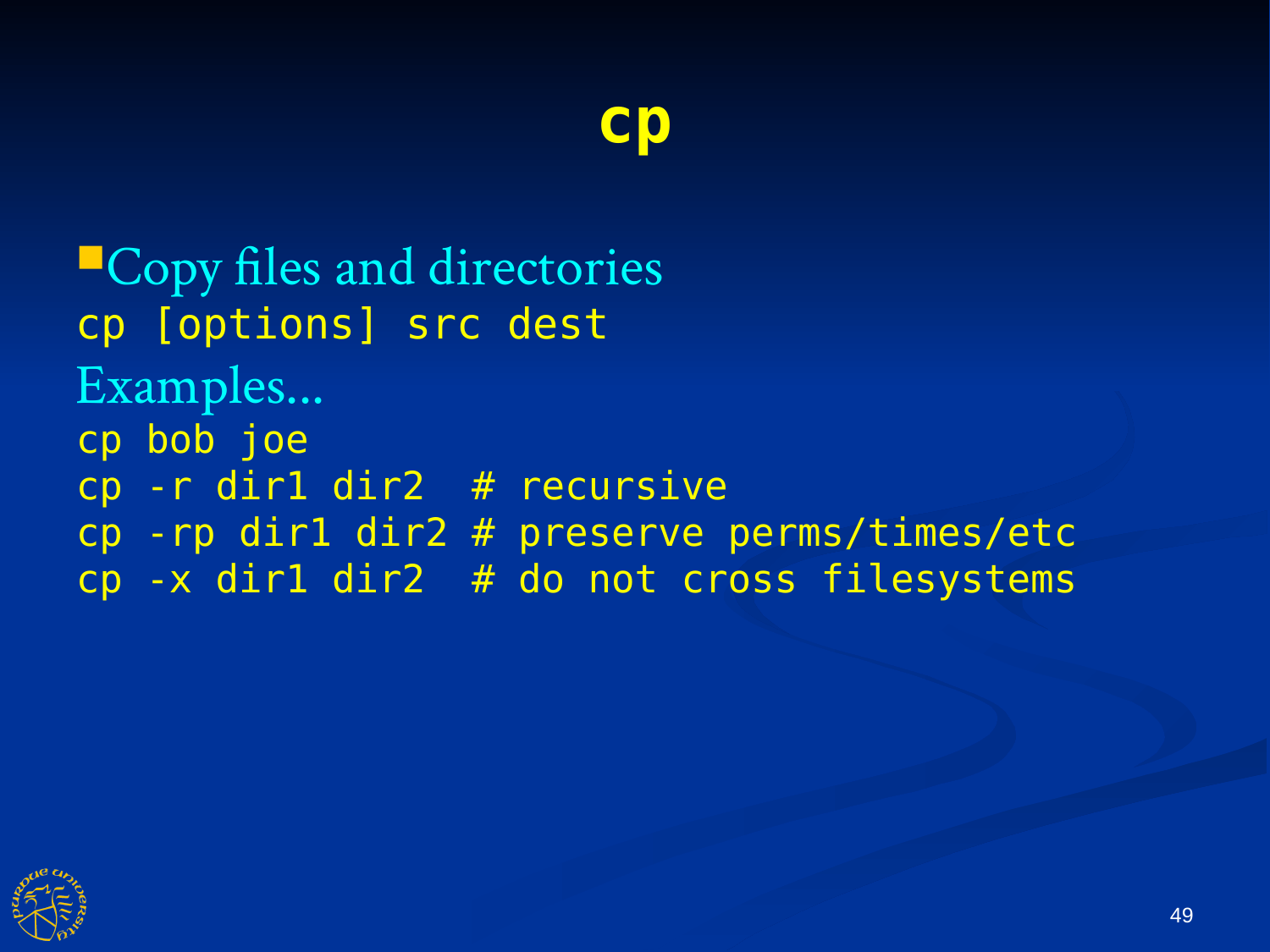

cp
Copy files and directories
cp [options] src dest
Examples...
cp bob joe
cp -r dir1 dir2  # recursive
cp -rp dir1 dir2 # preserve perms/times/etc
cp -x dir1 dir2  # do not cross filesystems
49